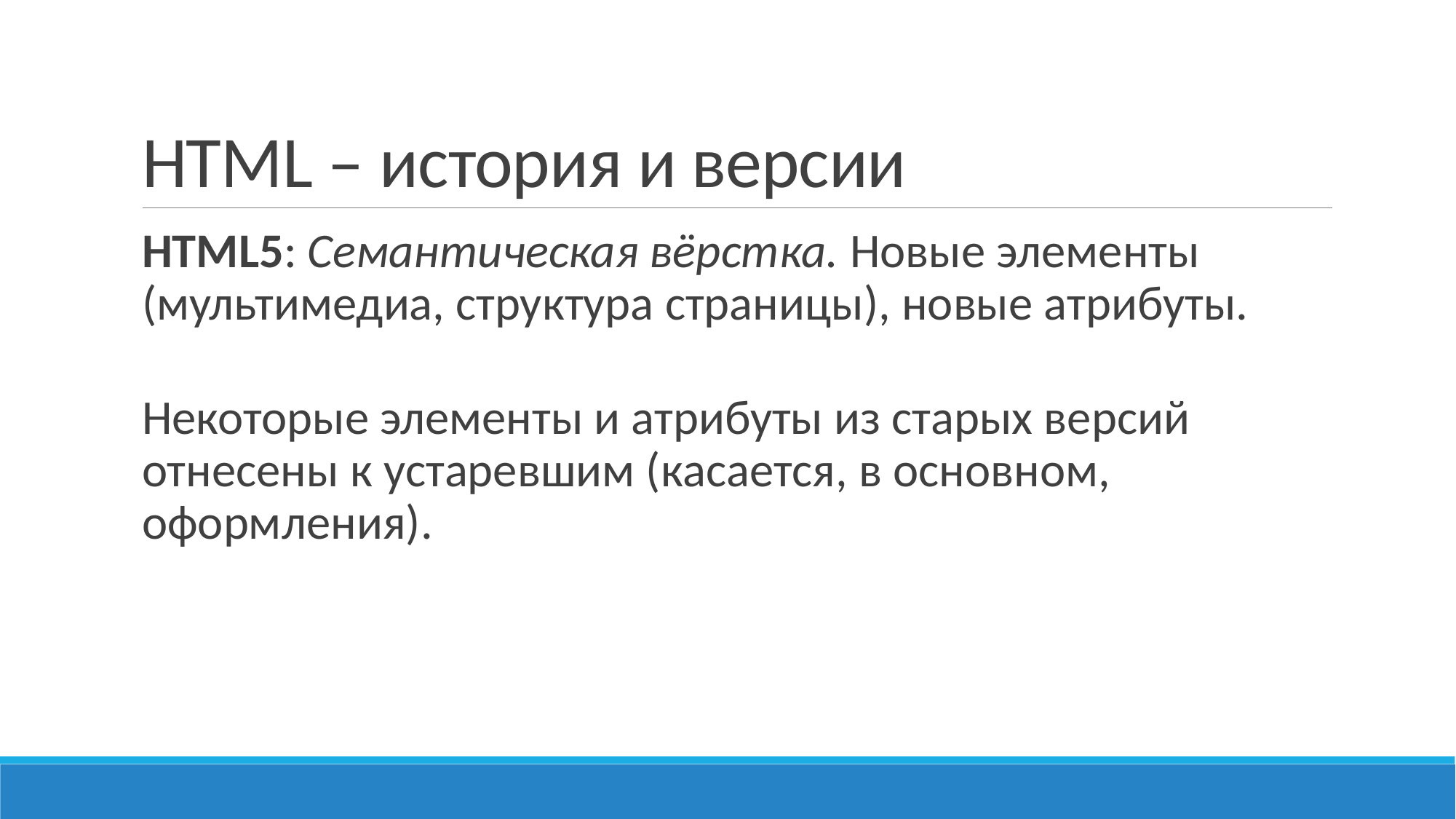

# HTML – история и версии
HTML5: Семантическая вёрстка. Новые элементы (мультимедиа, структура страницы), новые атрибуты.

Некоторые элементы и атрибуты из старых версий отнесены к устаревшим (касается, в основном, оформления).